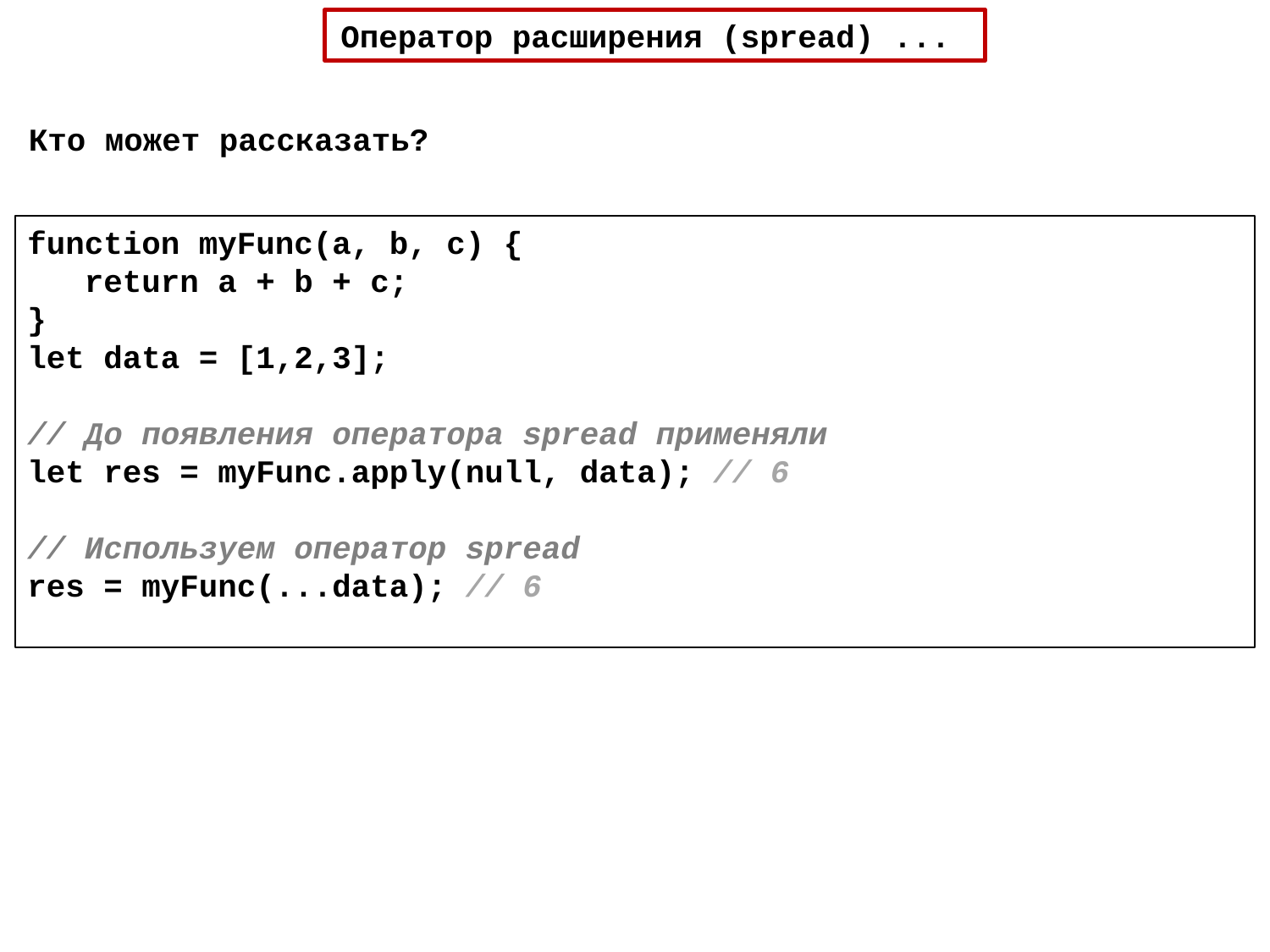

Оператор расширения (spread) ...
Кто может рассказать?
function myFunc(a, b, c) {
   return a + b + c;
}
let data = [1,2,3];

// До появления оператора spread применяли
let res = myFunc.apply(null, data); // 6

// Используем оператор spread
res = myFunc(...data); // 6